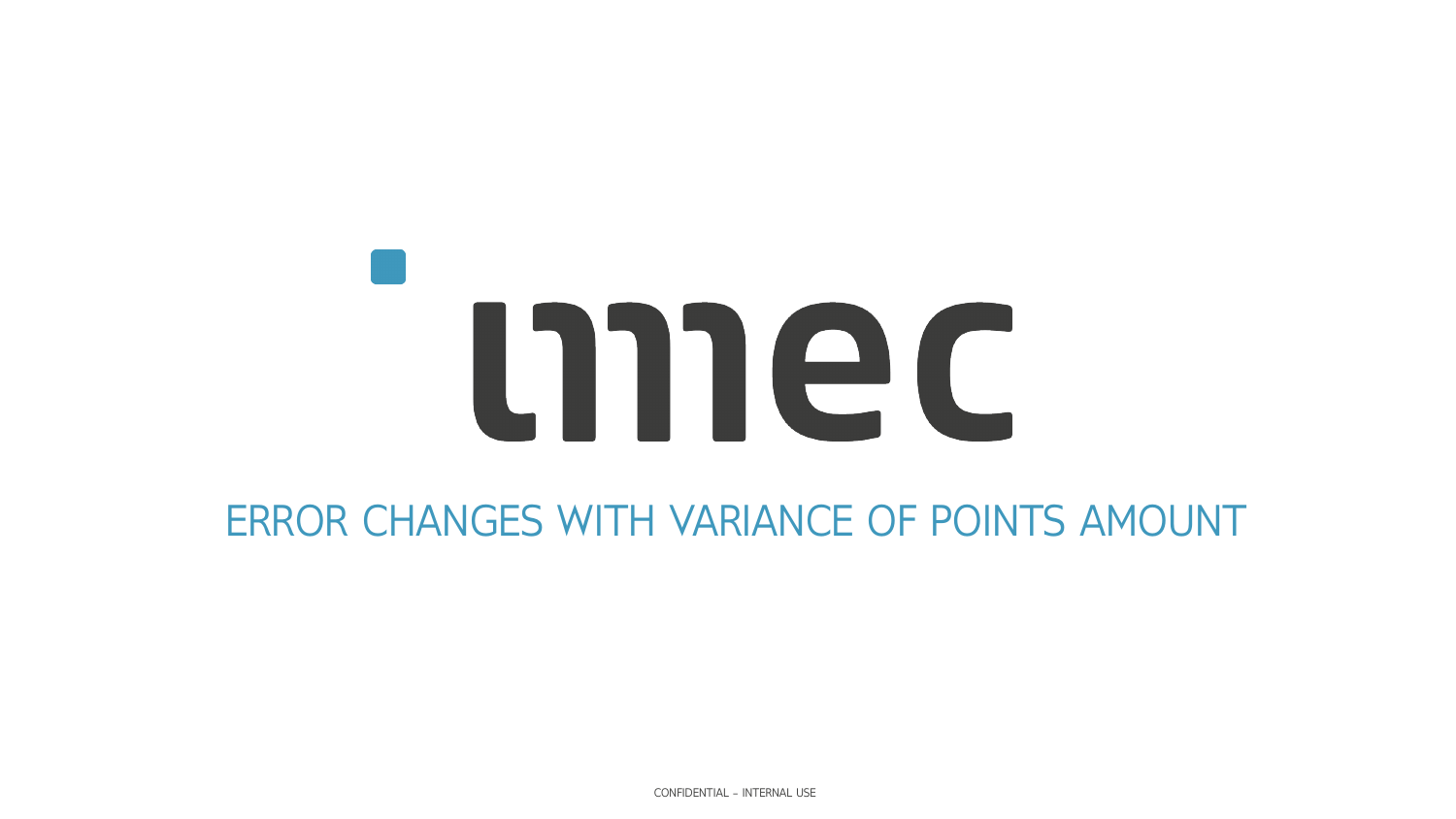

# Error changes with variance of points amount